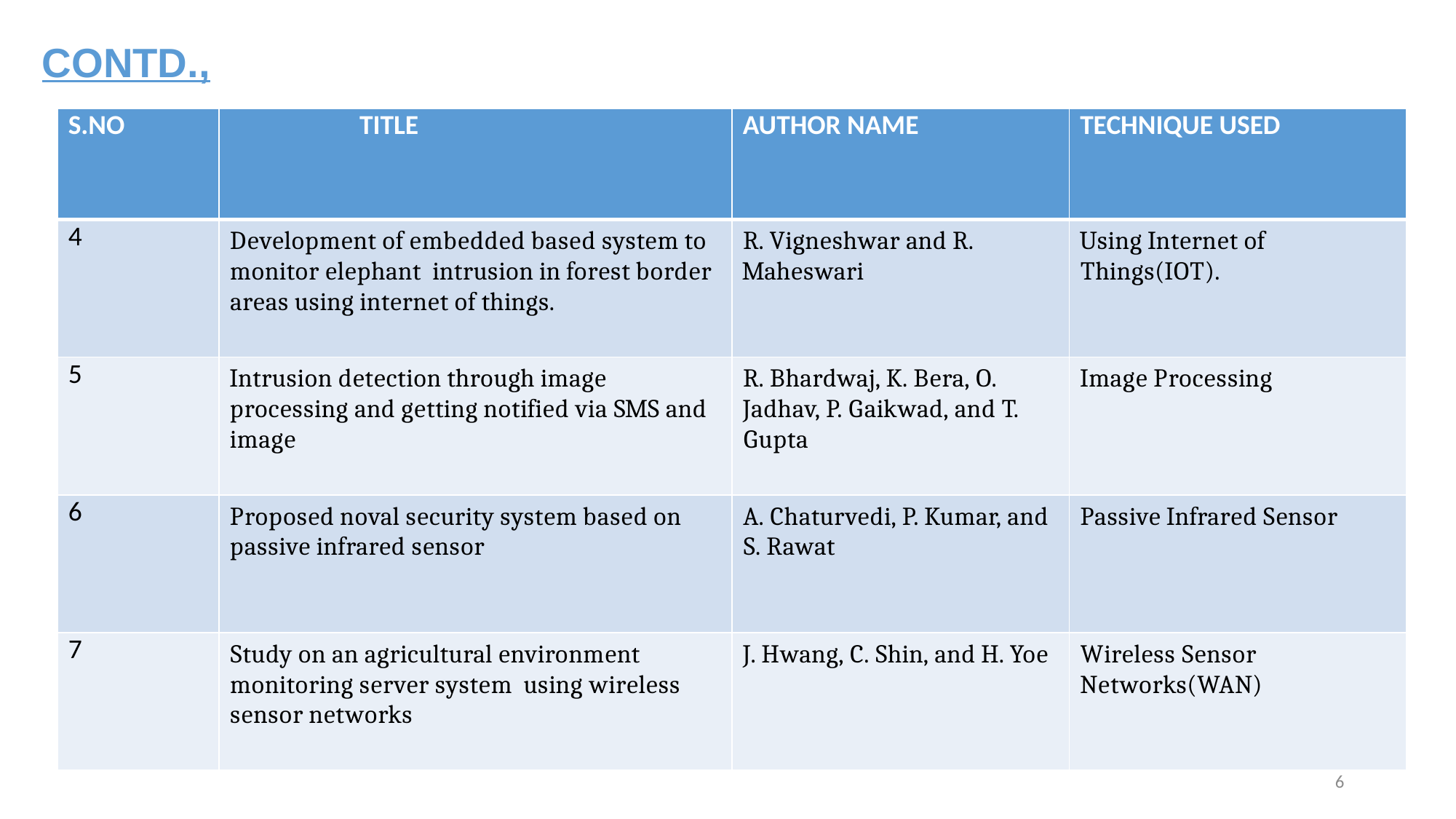

CONTD.,
| S.NO | TITLE | AUTHOR NAME | TECHNIQUE USED |
| --- | --- | --- | --- |
| 4 | Development of embedded based system to monitor elephant intrusion in forest border areas using internet of things. | R. Vigneshwar and R. Maheswari | Using Internet of Things(IOT). |
| 5 | Intrusion detection through image processing and getting notified via SMS and image | R. Bhardwaj, K. Bera, O. Jadhav, P. Gaikwad, and T. Gupta | Image Processing |
| 6 | Proposed noval security system based on passive infrared sensor | A. Chaturvedi, P. Kumar, and S. Rawat | Passive Infrared Sensor |
| 7 | Study on an agricultural environment monitoring server system using wireless sensor networks | J. Hwang, C. Shin, and H. Yoe | Wireless Sensor Networks(WAN) |
6